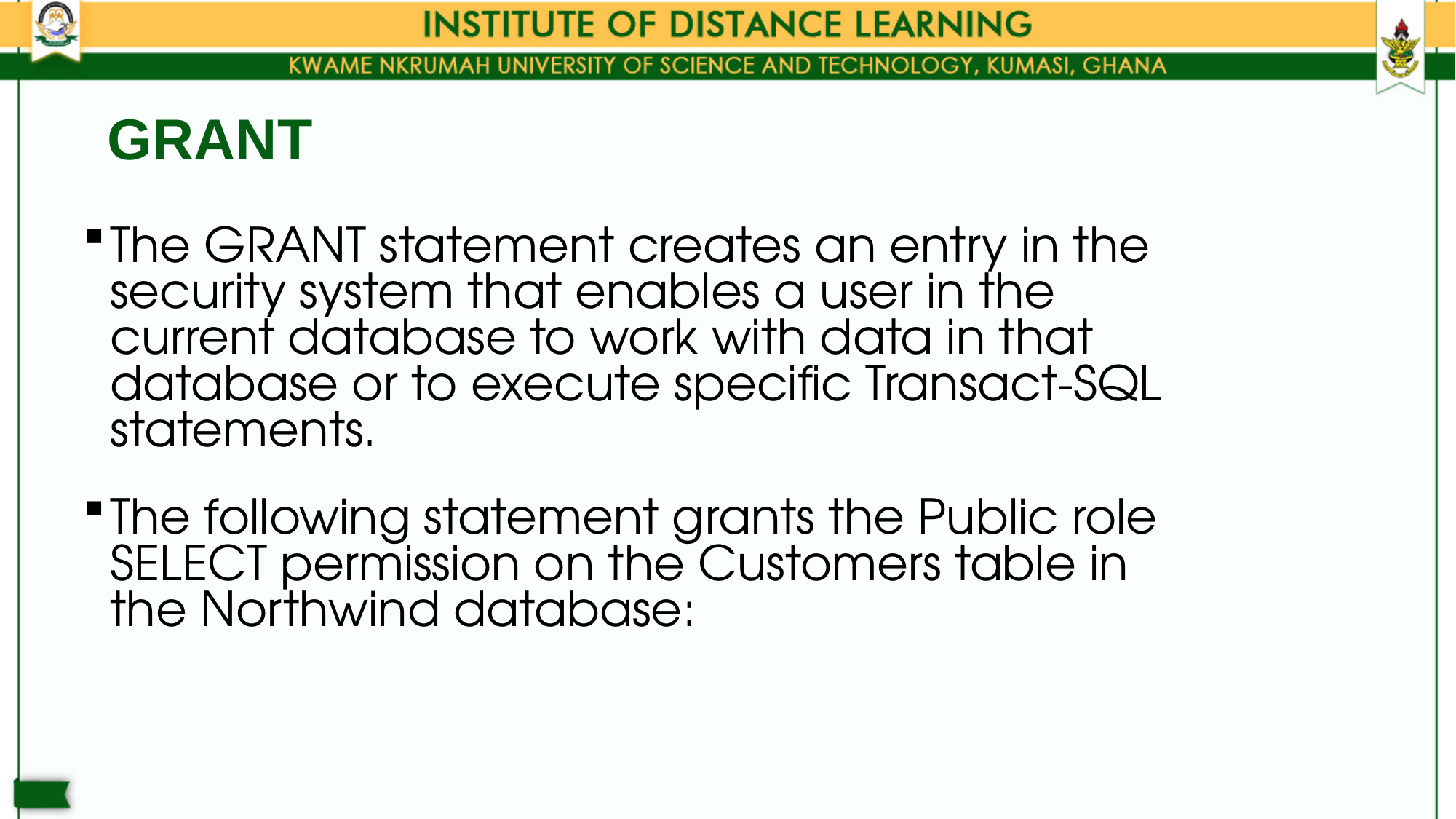

# GRANT
The GRANT statement creates an entry in the security system that enables a user in the current database to work with data in that database or to execute specific Transact-SQL statements.

The following statement grants the Public role SELECT permission on the Customers table in the Northwind database: